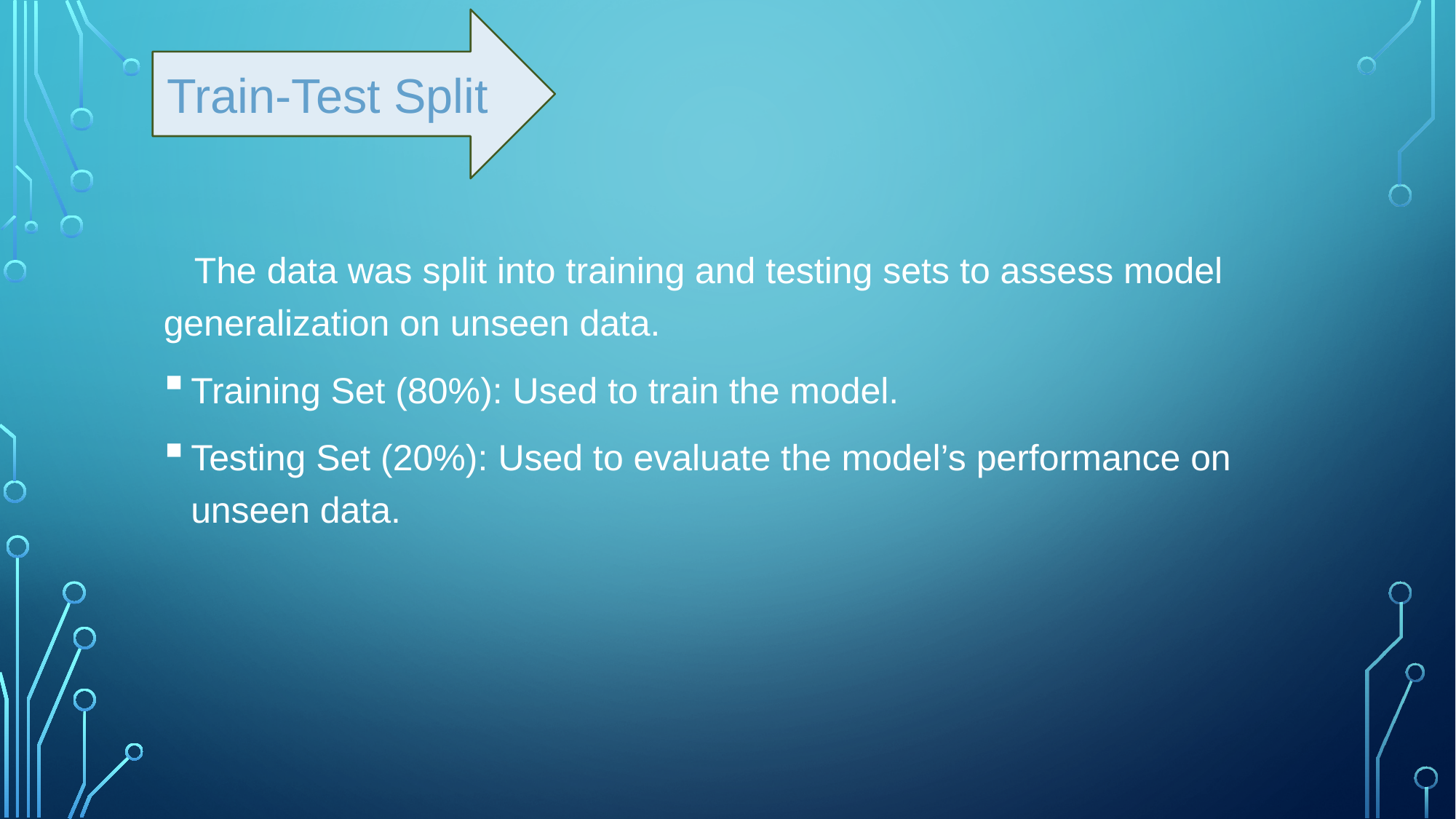

Train-Test Split
   The data was split into training and testing sets to assess model generalization on unseen data.
Training Set (80%): Used to train the model.
Testing Set (20%): Used to evaluate the model’s performance on unseen data.